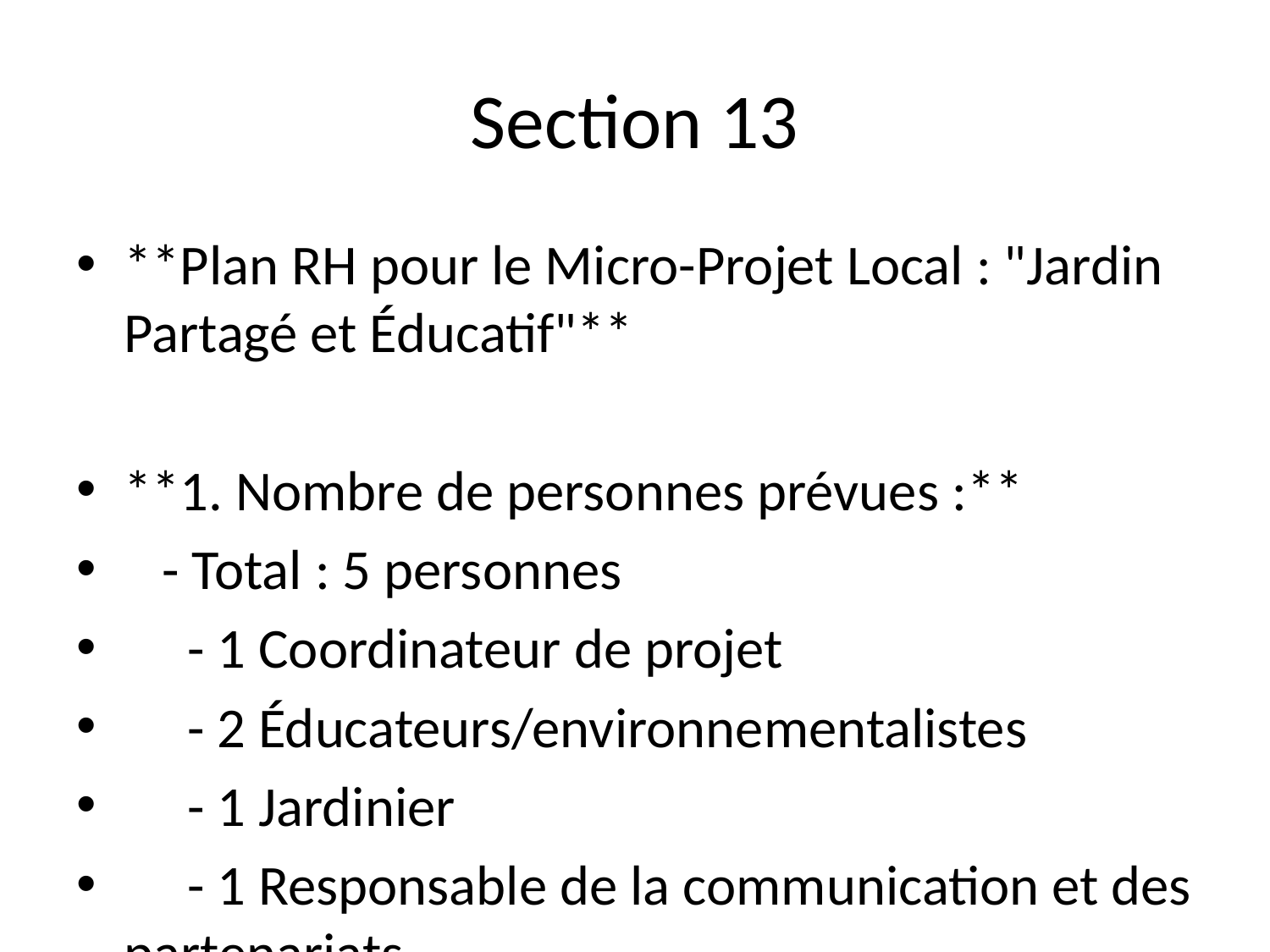

# Section 13
**Plan RH pour le Micro-Projet Local : "Jardin Partagé et Éducatif"**

**1. Nombre de personnes prévues :**
   - Total : 5 personnes
     - 1 Coordinateur de projet
     - 2 Éducateurs/environnementalistes
     - 1 Jardinier
     - 1 Responsable de la communication et des partenariats

**2. Rôles principaux :**
   - **Coordinateur de projet :**
     - Gestion globale du projet, suivi des objectifs et des budgets, animation des réunions.
   - **Éducateurs/environnementalistes :**
     - Animation d'ateliers éducatifs, sensibilisation à l'environnement, accompagnement des groupes scolaires et des bénévoles.
   - **Jardinier :**
     - Entretien du jardin, mise en place des cultures, gestion des ressources et des outils de jardinage.
   - **Responsable de la communication et des partenariats :**
     - Promotion du projet, gestion des réseaux sociaux, recherche de financements et de partenariats locaux.

**3. Planning de recrutement :**
   - **Semaine 1-2 :** Élaboration des fiches de pos